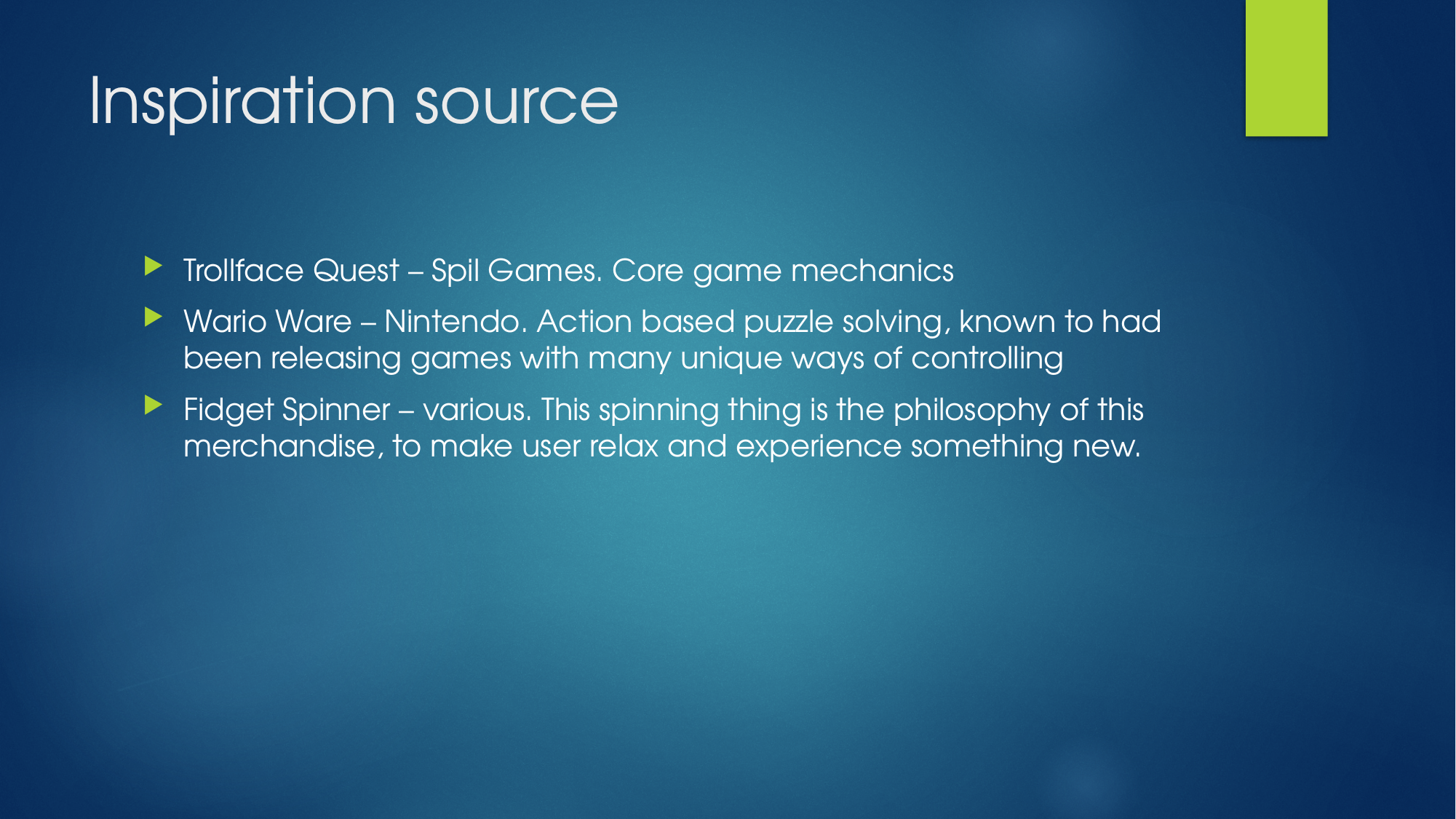

# Inspiration source
Trollface Quest – Spil Games. Core game mechanics
Wario Ware – Nintendo. Action based puzzle solving, known to had been releasing games with many unique ways of controlling
Fidget Spinner – various. This spinning thing is the philosophy of this merchandise, to make user relax and experience something new.